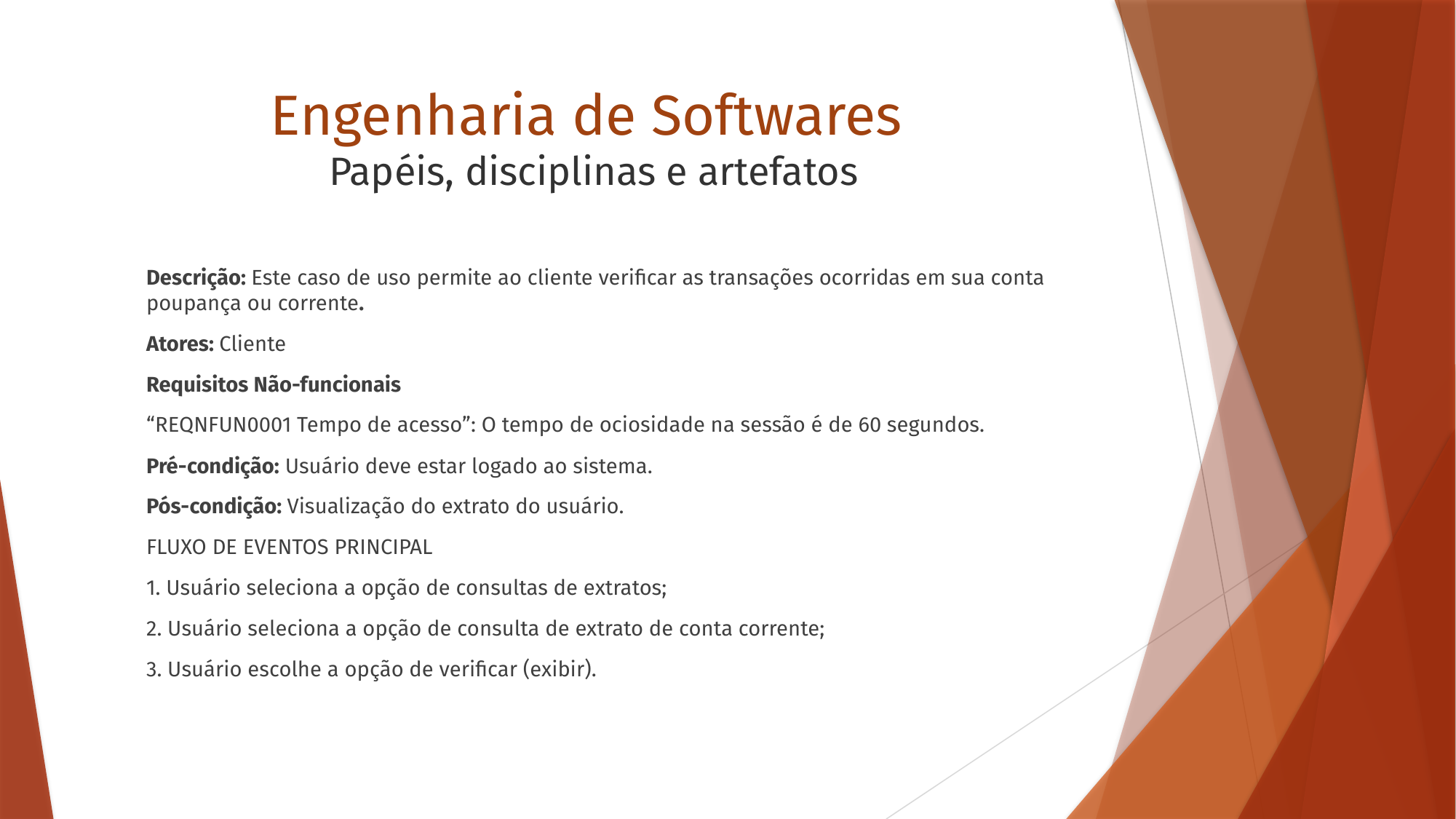

# Engenharia de Softwares Papéis, disciplinas e artefatos
Descrição: Este caso de uso permite ao cliente verificar as transações ocorridas em sua conta poupança ou corrente.
Atores: Cliente
Requisitos Não-funcionais
“REQNFUN0001 Tempo de acesso”: O tempo de ociosidade na sessão é de 60 segundos.
Pré-condição: Usuário deve estar logado ao sistema.
Pós-condição: Visualização do extrato do usuário.
FLUXO DE EVENTOS PRINCIPAL
1. Usuário seleciona a opção de consultas de extratos;
2. Usuário seleciona a opção de consulta de extrato de conta corrente;
3. Usuário escolhe a opção de verificar (exibir).